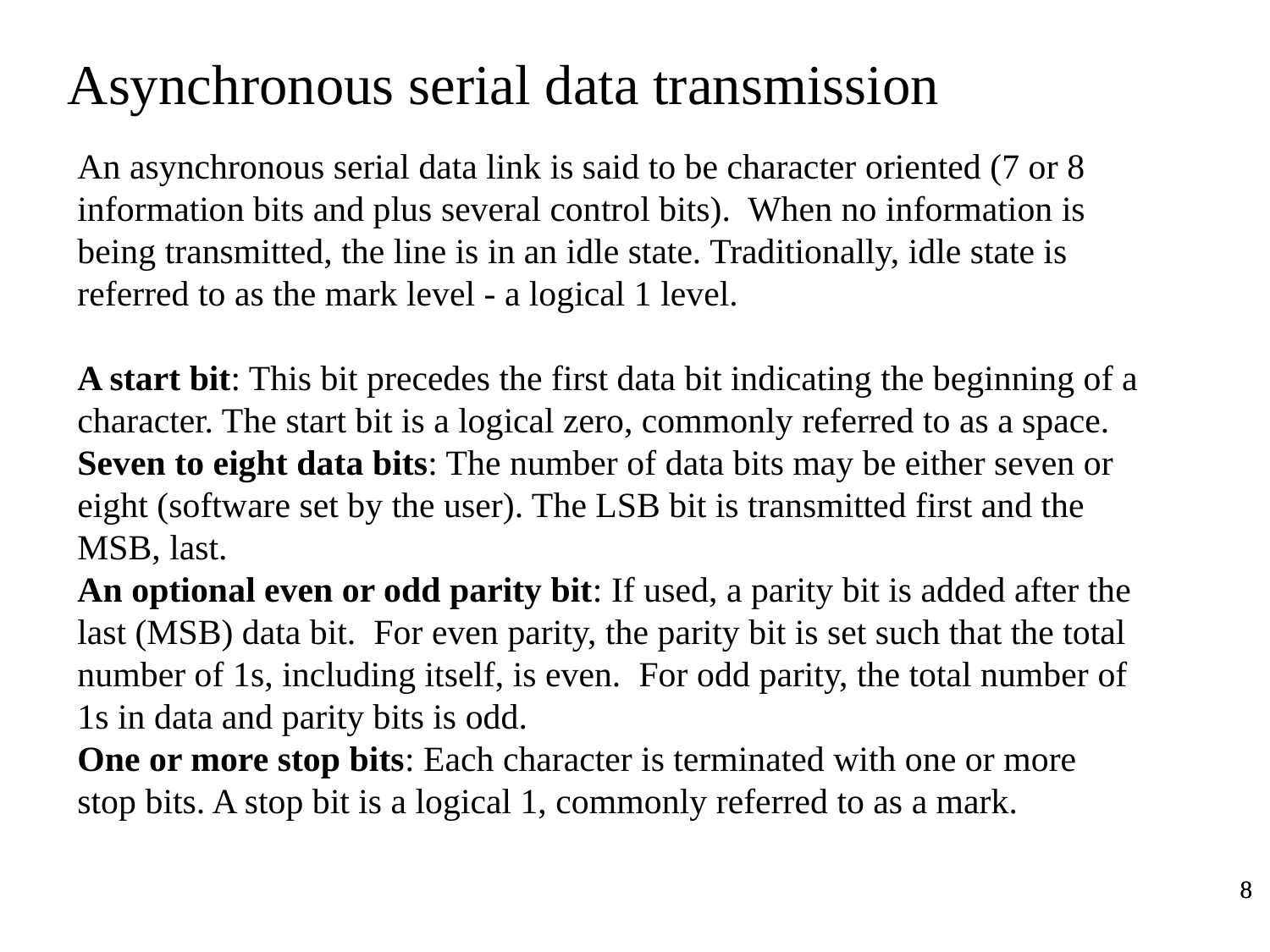

Asynchronous serial data transmission
An asynchronous serial data link is said to be character oriented (7 or 8 information bits and plus several control bits).  When no information is being transmitted, the line is in an idle state. Traditionally, idle state is referred to as the mark level - a logical 1 level.

A start bit: This bit precedes the first data bit indicating the beginning of a character. The start bit is a logical zero, commonly referred to as a space.
Seven to eight data bits: The number of data bits may be either seven or eight (software set by the user). The LSB bit is transmitted first and the MSB, last.
An optional even or odd parity bit: If used, a parity bit is added after the last (MSB) data bit.  For even parity, the parity bit is set such that the total number of 1s, including itself, is even.  For odd parity, the total number of 1s in data and parity bits is odd.
One or more stop bits: Each character is terminated with one or more stop bits. A stop bit is a logical 1, commonly referred to as a mark.

8
8